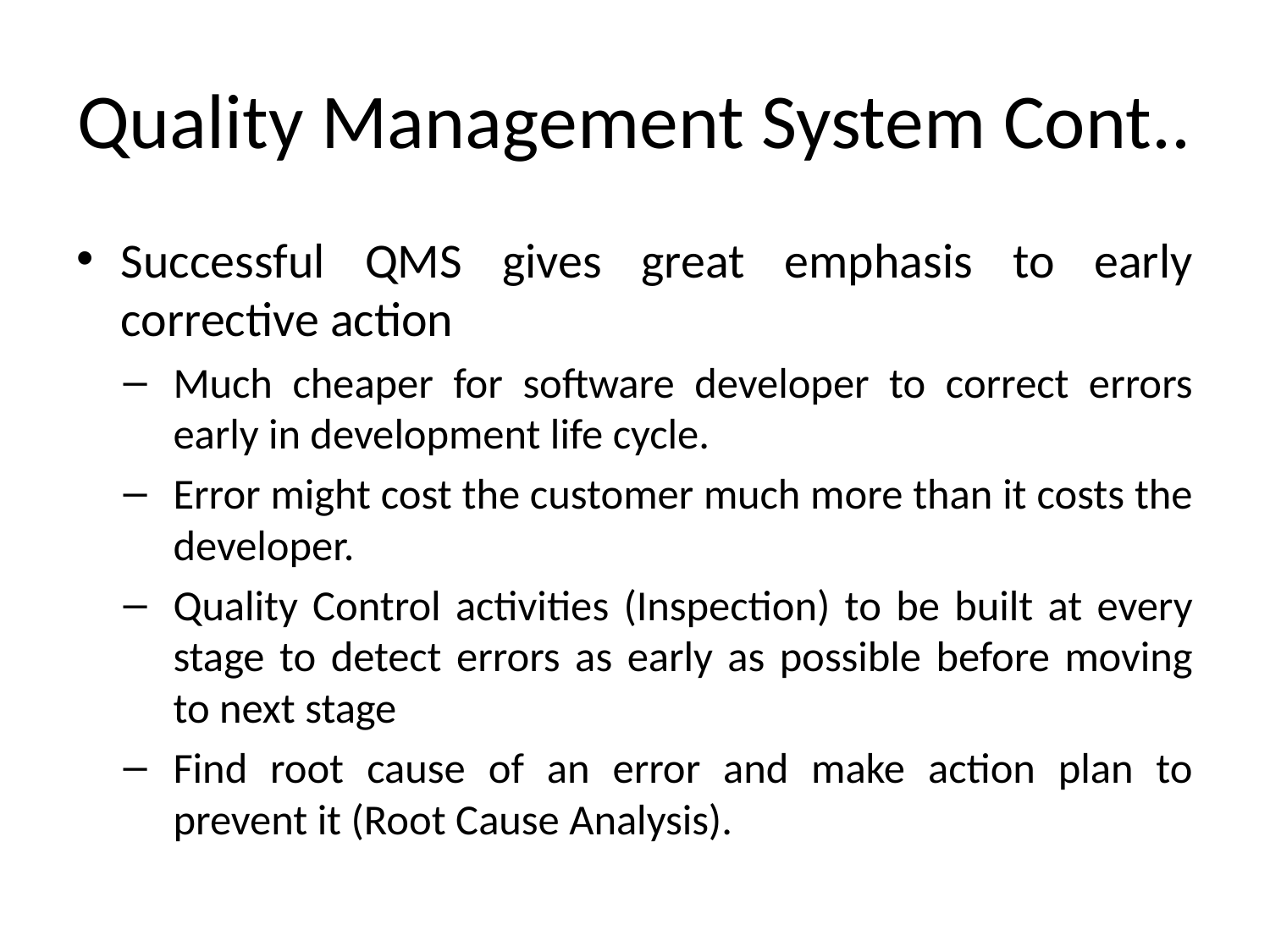

# Quality Management System Cont..
Successful QMS gives great emphasis to early corrective action
Much cheaper for software developer to correct errors early in development life cycle.
Error might cost the customer much more than it costs the developer.
Quality Control activities (Inspection) to be built at every stage to detect errors as early as possible before moving to next stage
Find root cause of an error and make action plan to prevent it (Root Cause Analysis).